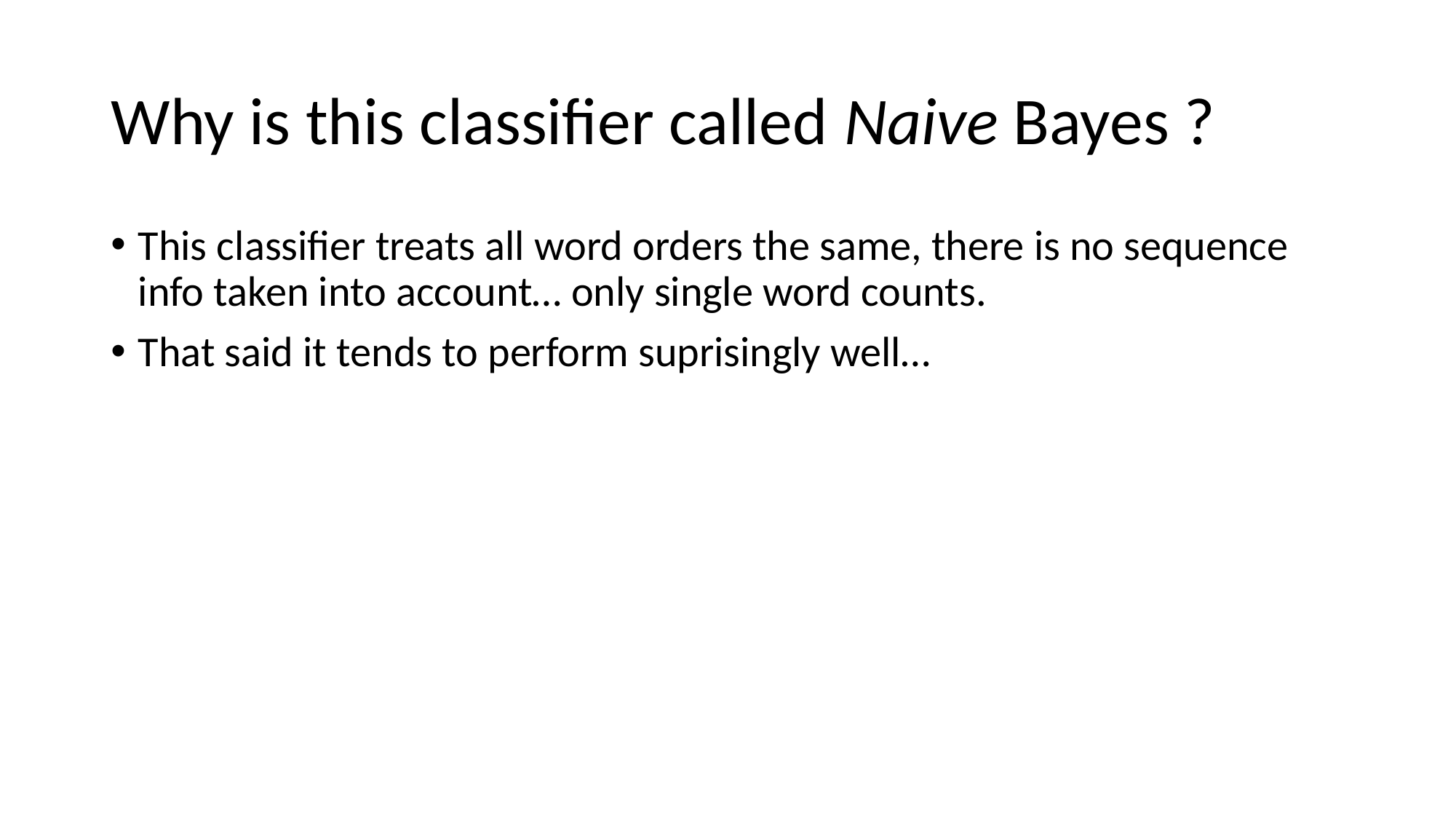

# Why is this classifier called Naive Bayes ?
This classifier treats all word orders the same, there is no sequence info taken into account… only single word counts.
That said it tends to perform suprisingly well…